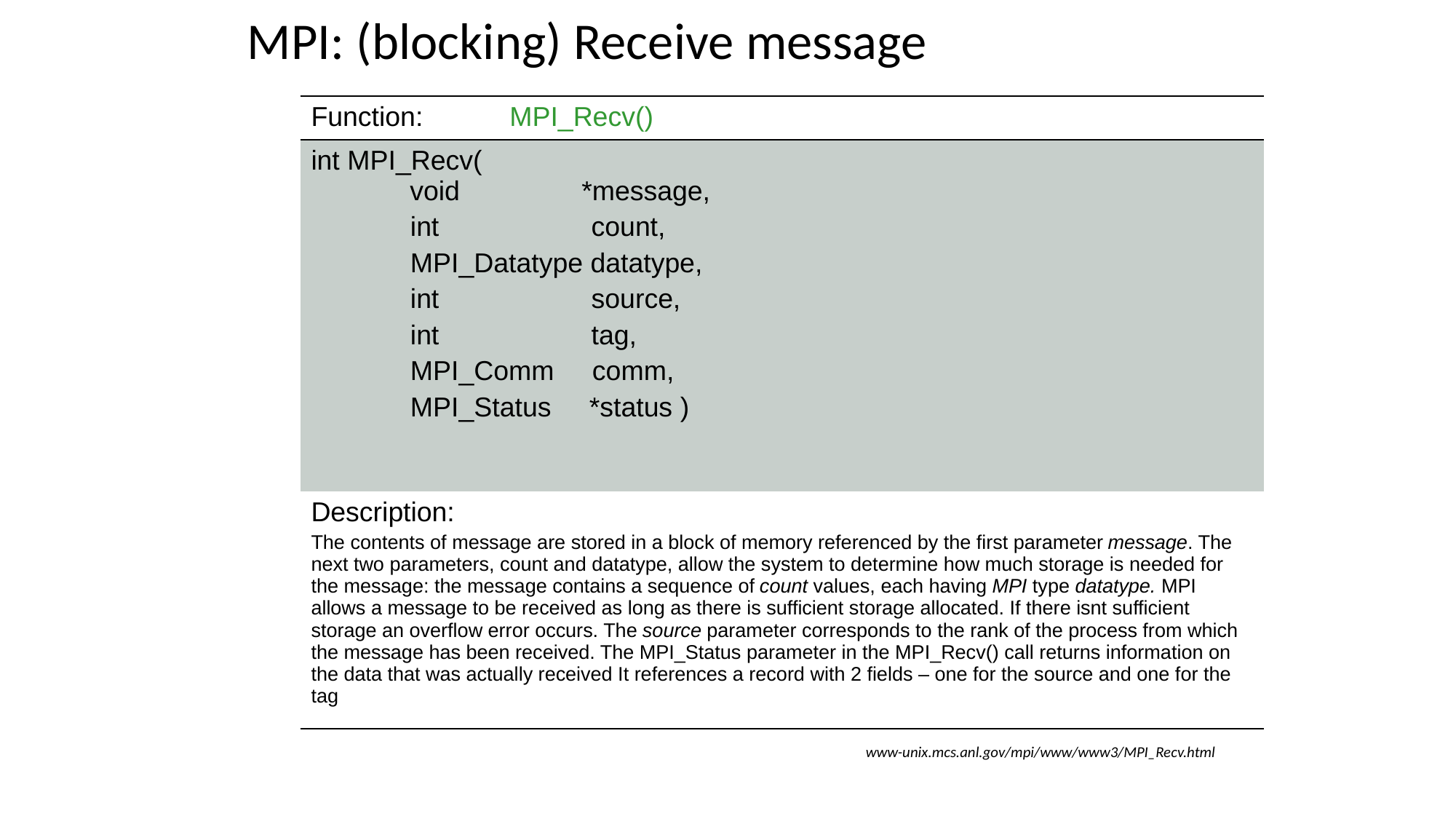

# MPI: (blocking) Receive message
| Function: | MPI\_Recv() |
| --- | --- |
| int MPI\_Recv( void \*message, int count, MPI\_Datatype datatype, int source, int tag, MPI\_Comm comm, MPI\_Status \*status ) |  |
| Description: The contents of message are stored in a block of memory referenced by the first parameter message. The next two parameters, count and datatype, allow the system to determine how much storage is needed for the message: the message contains a sequence of count values, each having MPI type datatype. MPI allows a message to be received as long as there is sufficient storage allocated. If there isnt sufficient storage an overflow error occurs. The source parameter corresponds to the rank of the process from which the message has been received. The MPI\_Status parameter in the MPI\_Recv() call returns information on the data that was actually received It references a record with 2 fields – one for the source and one for the tag |  |
www-unix.mcs.anl.gov/mpi/www/www3/MPI_Recv.html